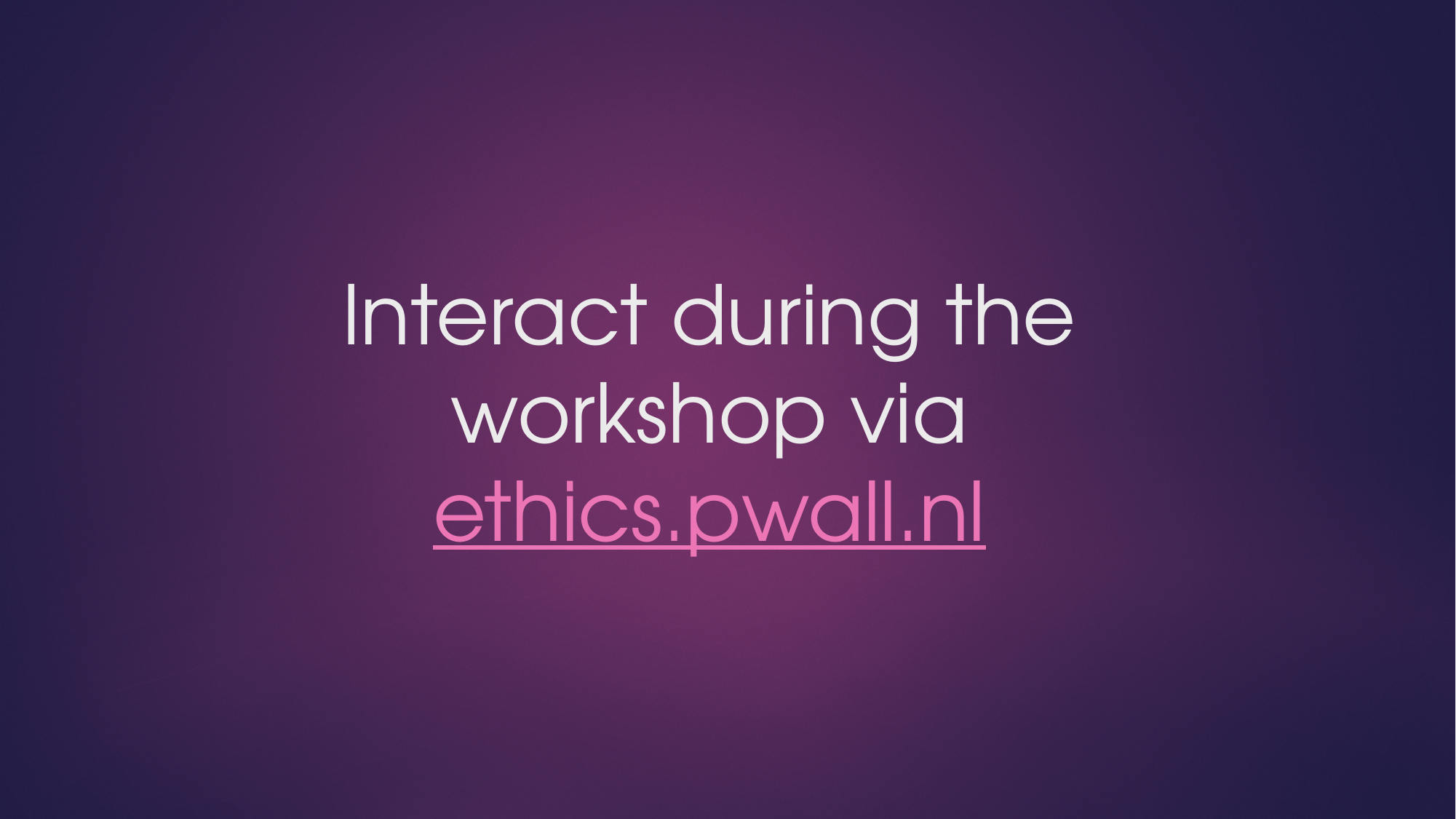

# Interact during the workshop via ethics.pwall.nl